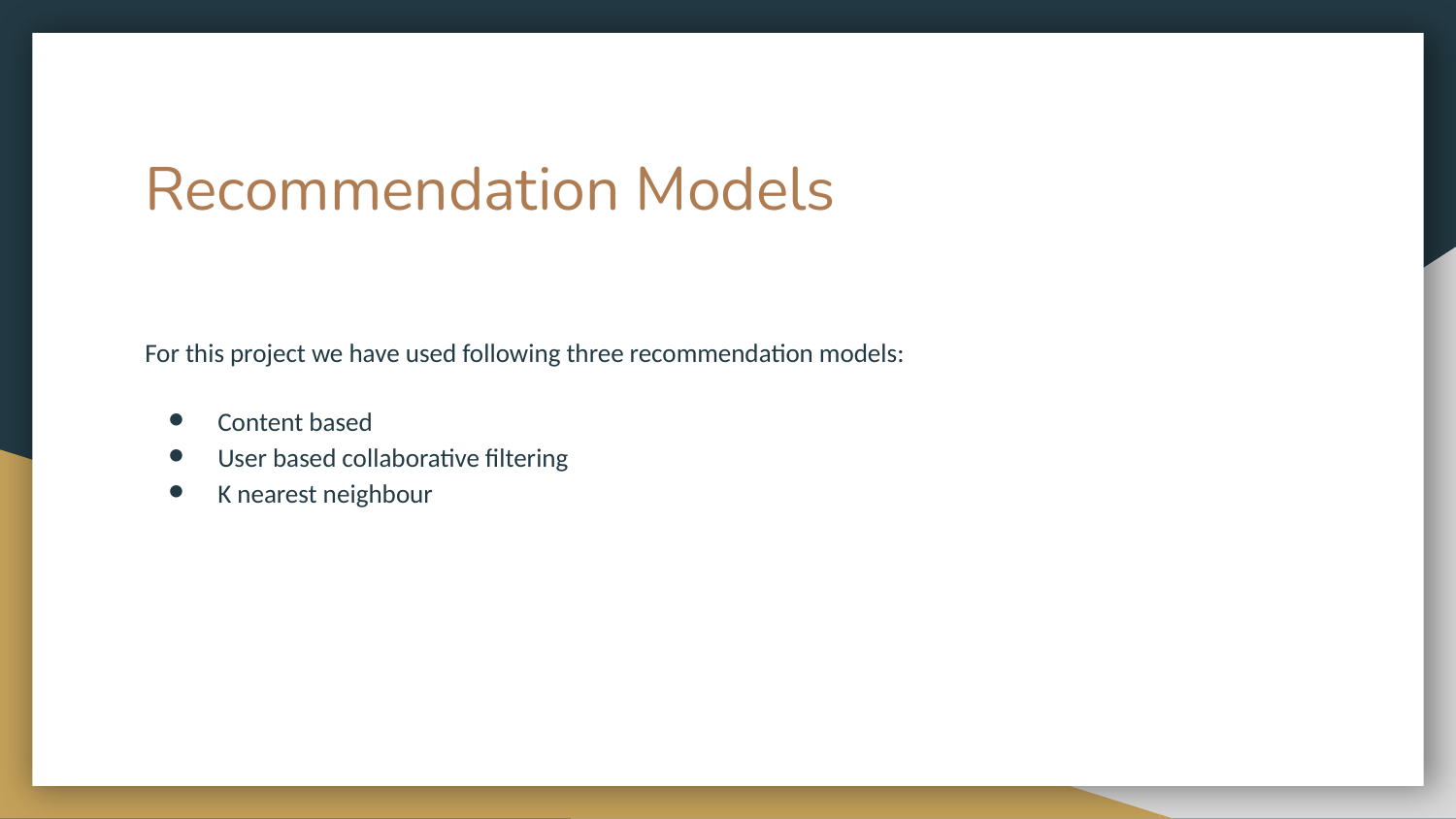

# Recommendation Models
For this project we have used following three recommendation models:
Content based
User based collaborative filtering
K nearest neighbour